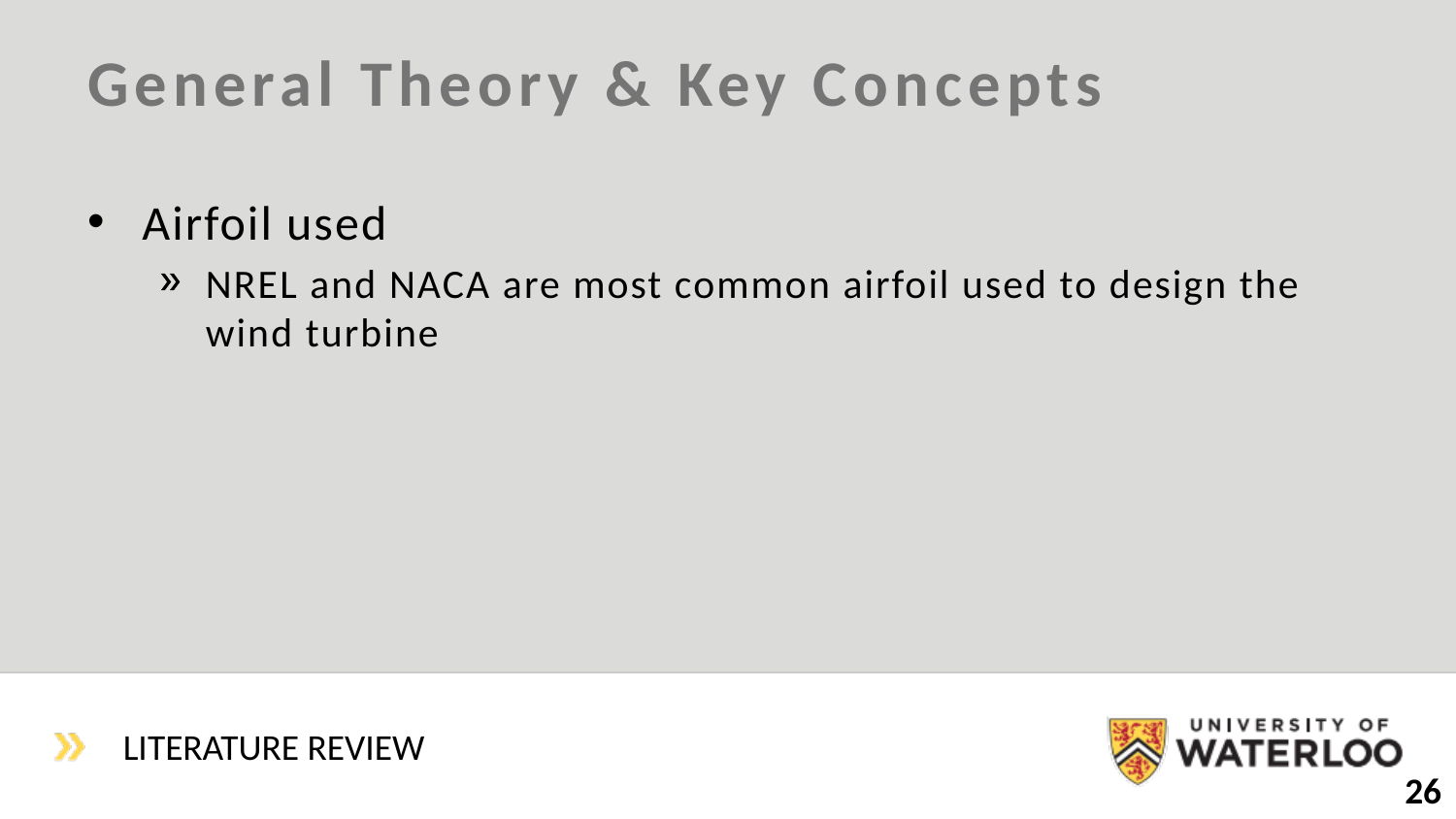

# General Theory & Key Concepts
Airfoil used
NREL and NACA are most common airfoil used to design the wind turbine
Literature Review
26